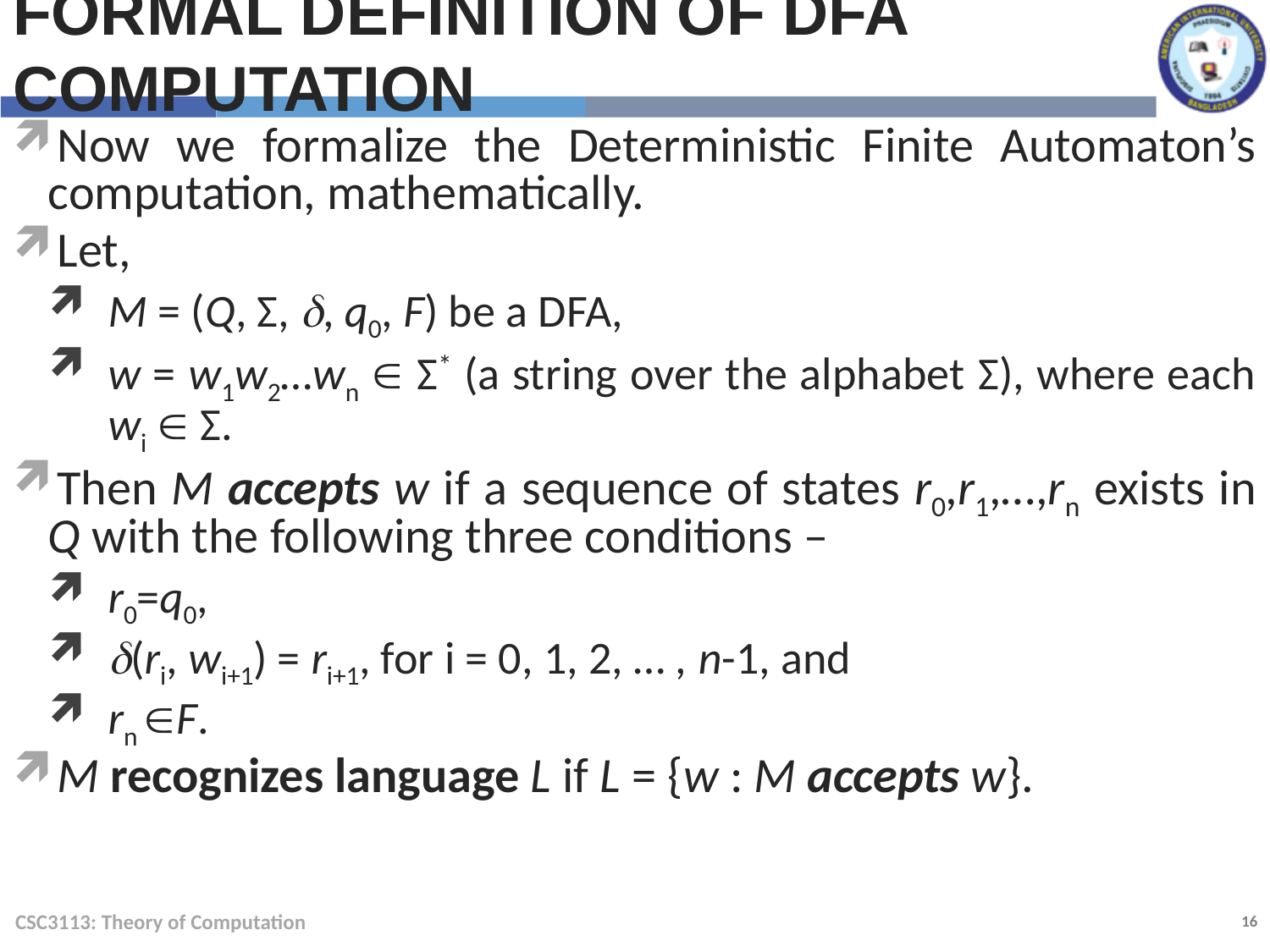

Formal Definition of DFA Computation
Now we formalize the Deterministic Finite Automaton’s computation, mathematically.
Let,
M = (Q, Σ, δ, q0, F) be a DFA,
w = w1w2…wn ∈ Σ* (a string over the alphabet Σ), where each wi ∈ Σ.
Then M accepts w if a sequence of states r0,r1,…,rn exists in Q with the following three conditions –
r0=q0,
δ(ri, wi+1) = ri+1, for i = 0, 1, 2, … , n-1, and
rn ∈F.
M recognizes language L if L = {w : M accepts w}.

CSC3113: Theory of Computation